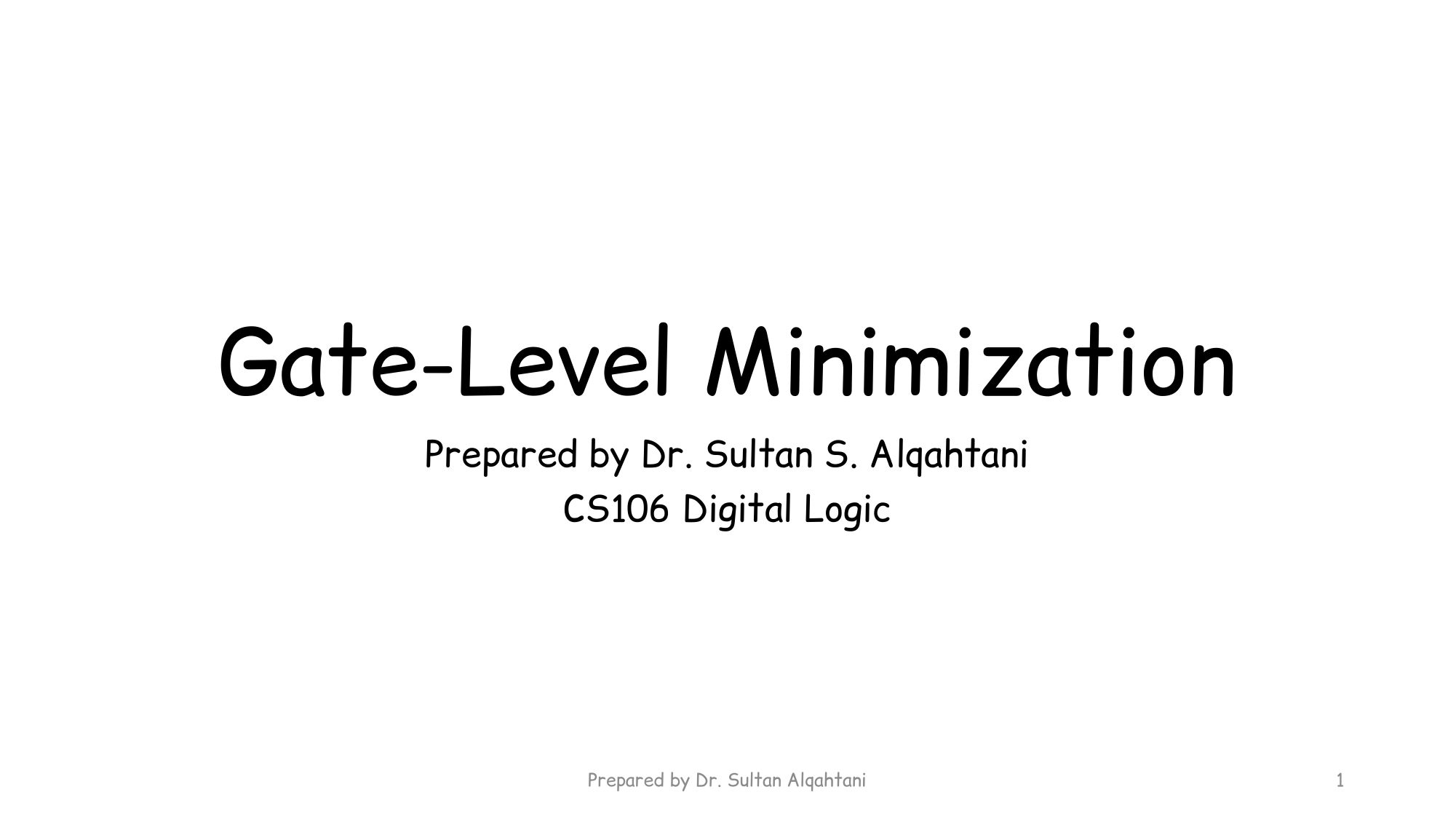

# Gate-Level Minimization
Prepared by Dr. Sultan S. Alqahtani
CS106 Digital Logic
Prepared by Dr. Sultan Alqahtani
1